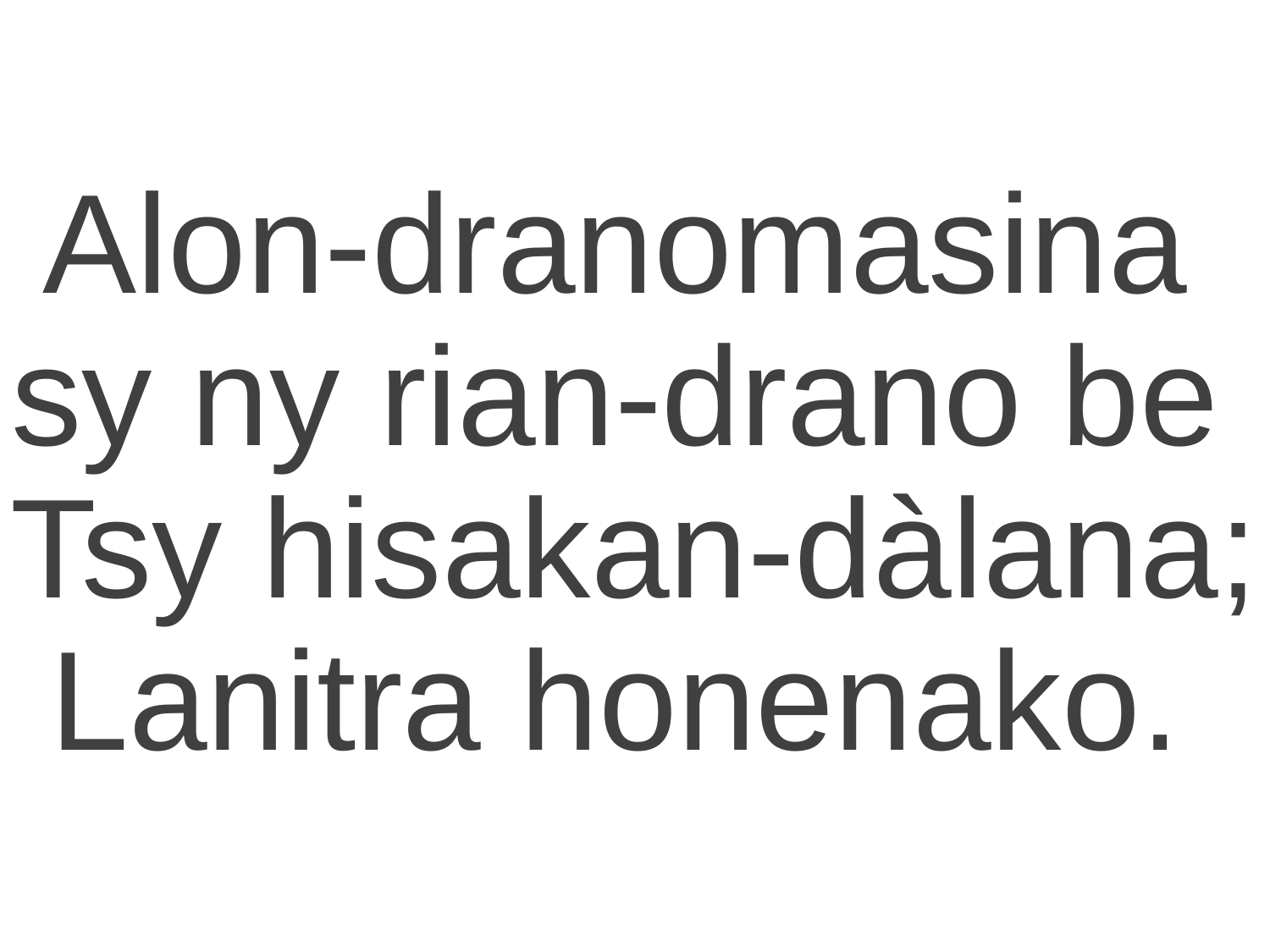

Alon-dranomasina
sy ny rian-drano be
Tsy hisakan-dàlana;
Lanitra honenako.